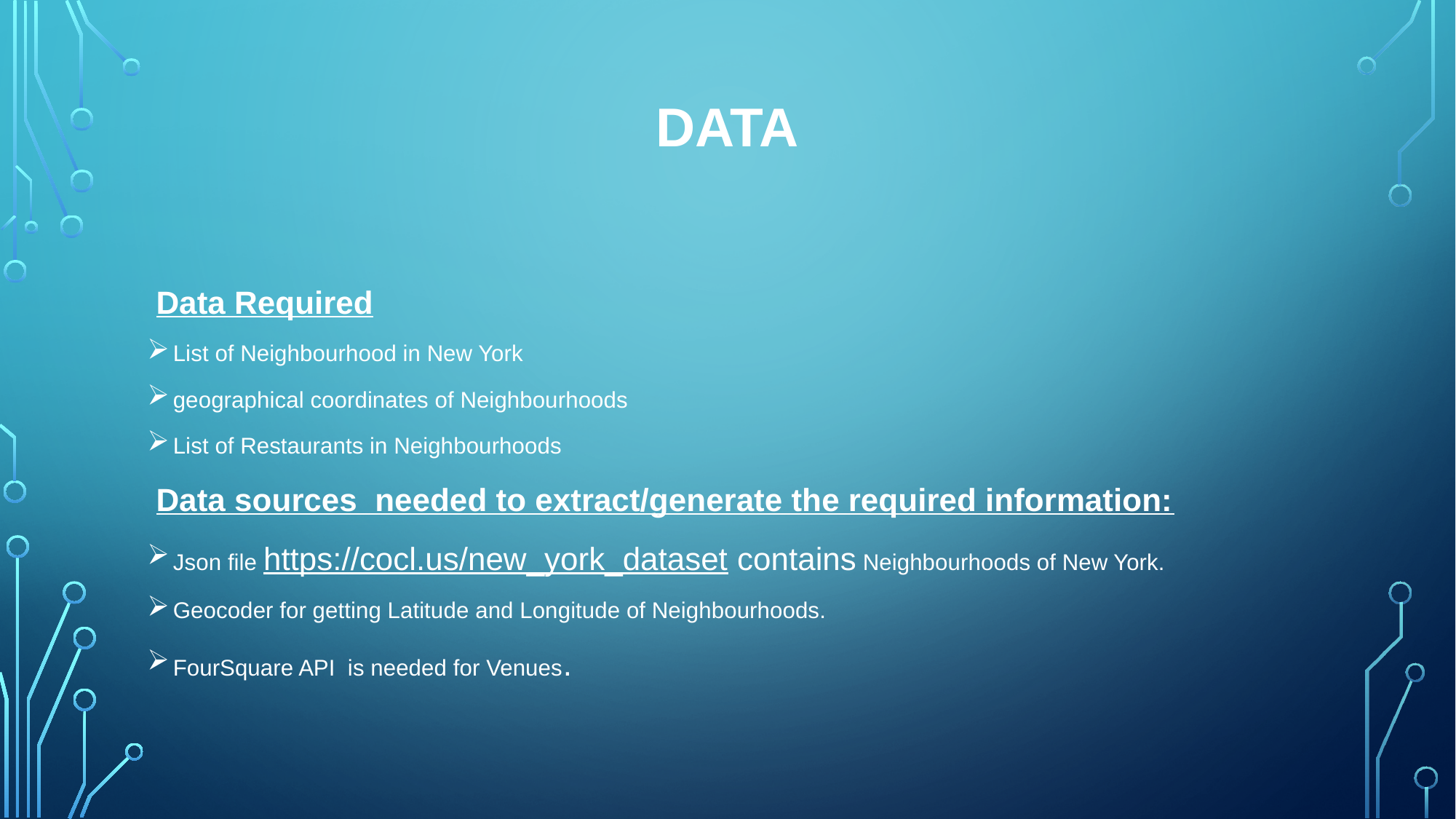

# Data
 Data Required
List of Neighbourhood in New York
geographical coordinates of Neighbourhoods
List of Restaurants in Neighbourhoods
 Data sources  needed to extract/generate the required information:
Json file https://cocl.us/new_york_dataset contains Neighbourhoods of New York.
Geocoder for getting Latitude and Longitude of Neighbourhoods.
FourSquare API  is needed for Venues.